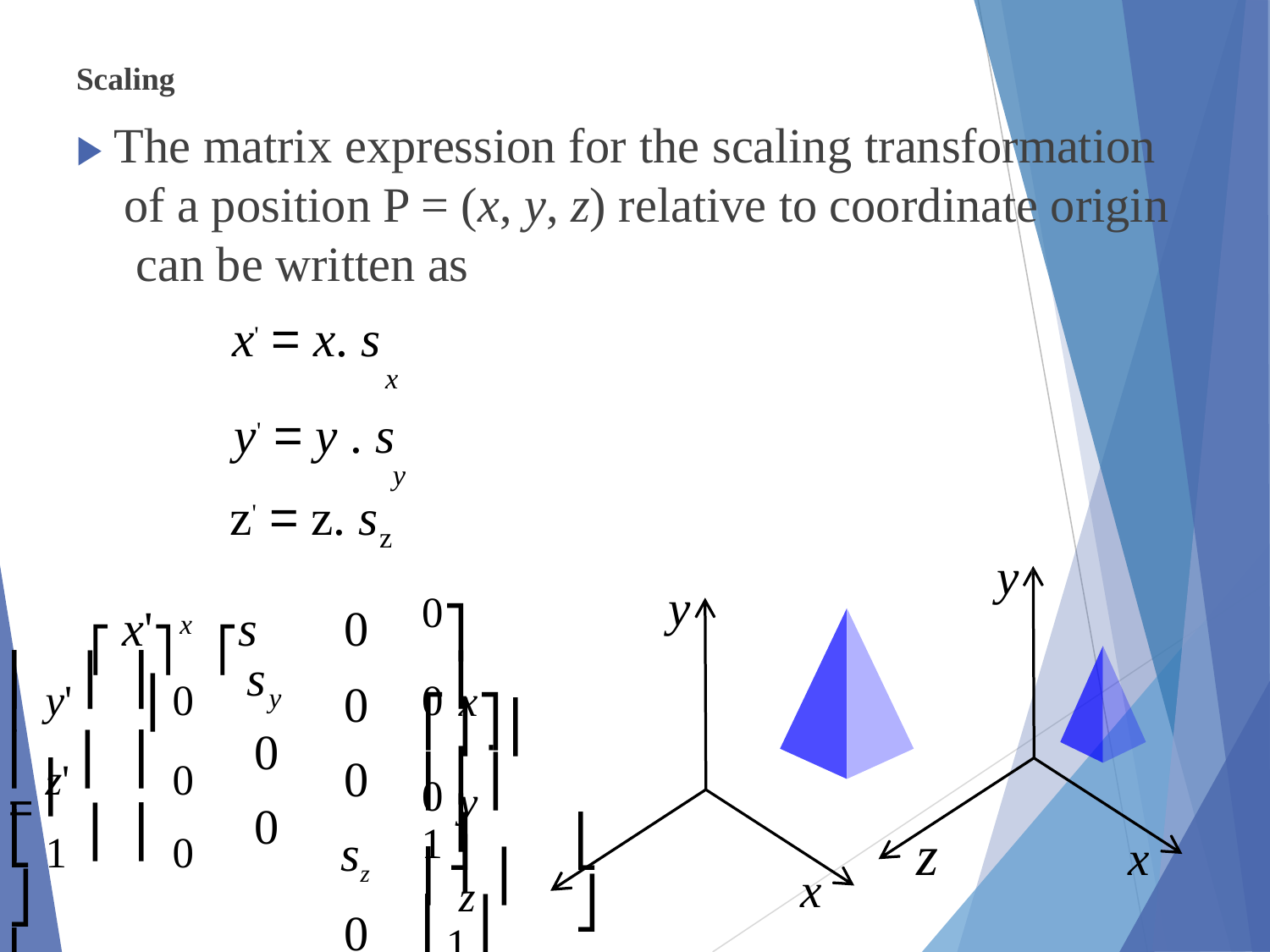

Scaling
▶ The matrix expression for the scaling transformation  of a position P = (x, y, z) relative to coordinate origin  can be written as
x'  = x. s
x
y'  = y . s
y
z'  = z. s
z
y
⎡ x'⎤	⎡s	0	0
0
sz
0

0⎤	⎡ x⎤
y

x

⎢ y'⎥	⎢ 0
0⎥	⎢ y⎥
s
⎢	⎥ = ⎢
⎥ ⋅ ⎢	⎥
y
0
0
⎢ z'⎥	⎢ 0
⎢ 1 ⎥	⎢ 0
0⎥	⎢ z ⎥
1⎥	⎢1⎥
⎣	⎦	⎣
⎦	⎣	⎦
z
z
x
x